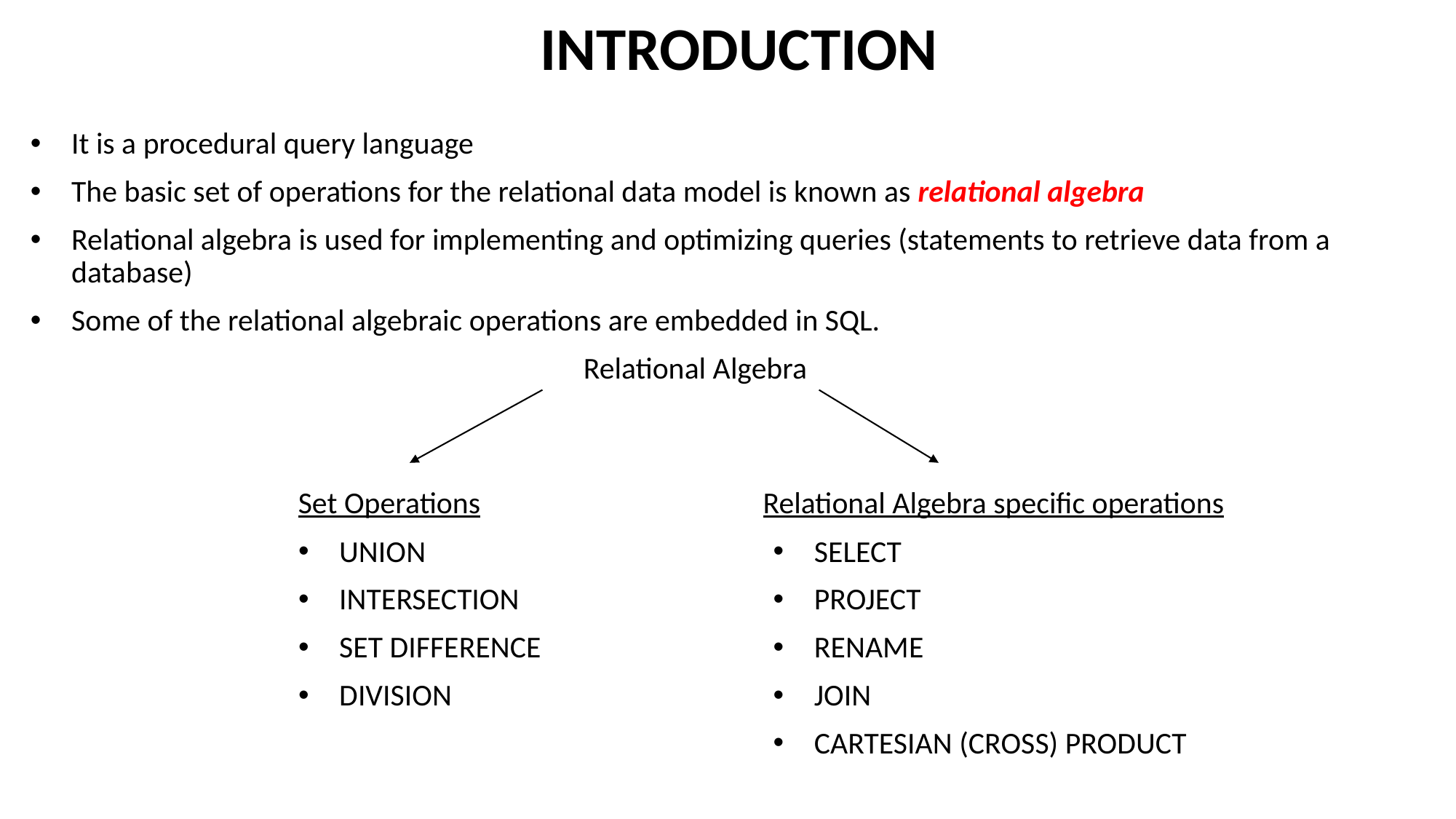

# INTRODUCTION
It is a procedural query language
The basic set of operations for the relational data model is known as relational algebra
Relational algebra is used for implementing and optimizing queries (statements to retrieve data from a database)
Some of the relational algebraic operations are embedded in SQL.
                                                                                Relational Algebra

Set Operations
Relational Algebra specific operations
SELECT
PROJECT
RENAME
JOIN
CARTESIAN (CROSS) PRODUCT

UNION
INTERSECTION
SET DIFFERENCE
DIVISION